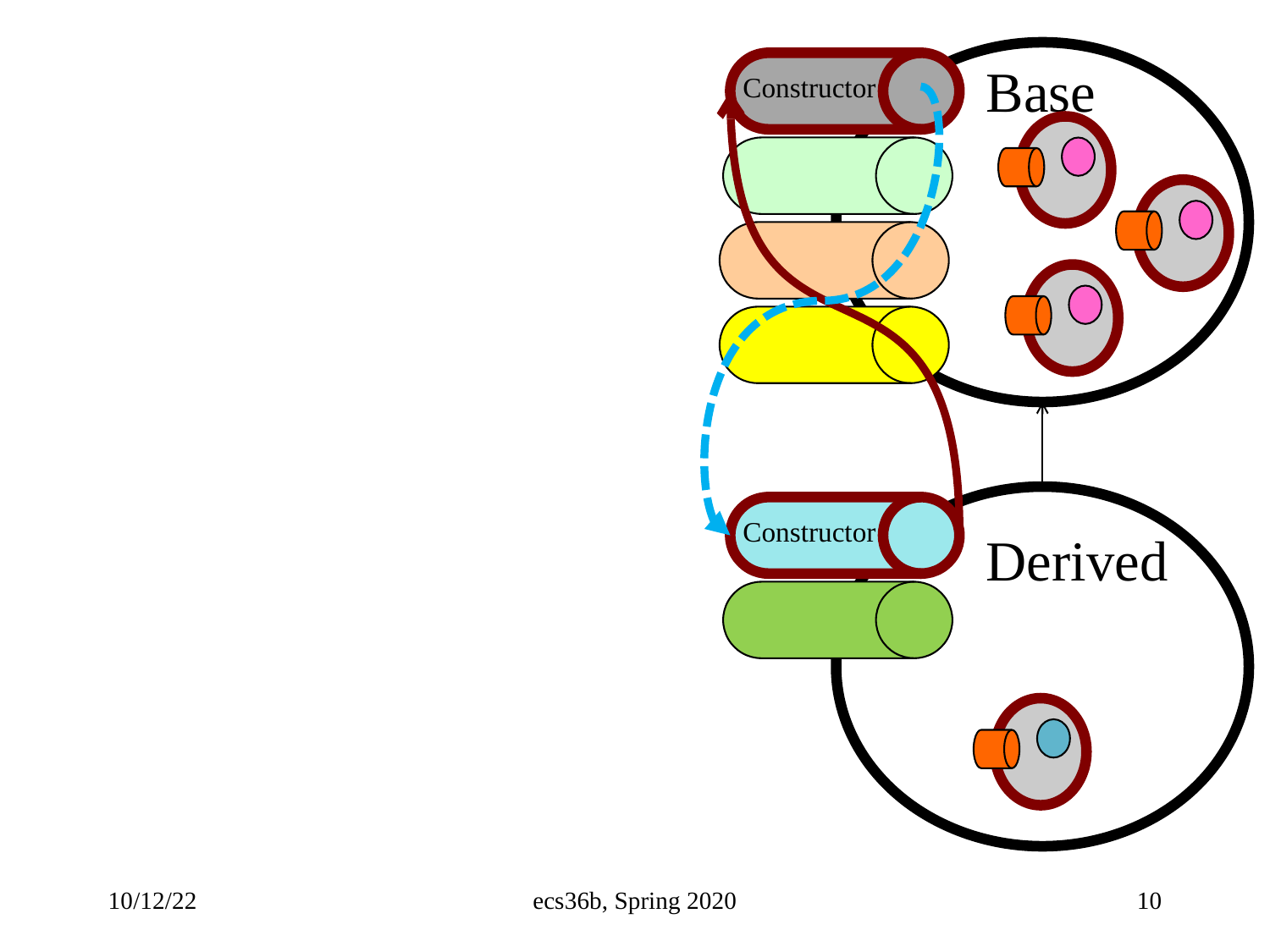

Base

Constructor

Constructor
Derived

10/12/22
ecs36b, Spring 2020
10